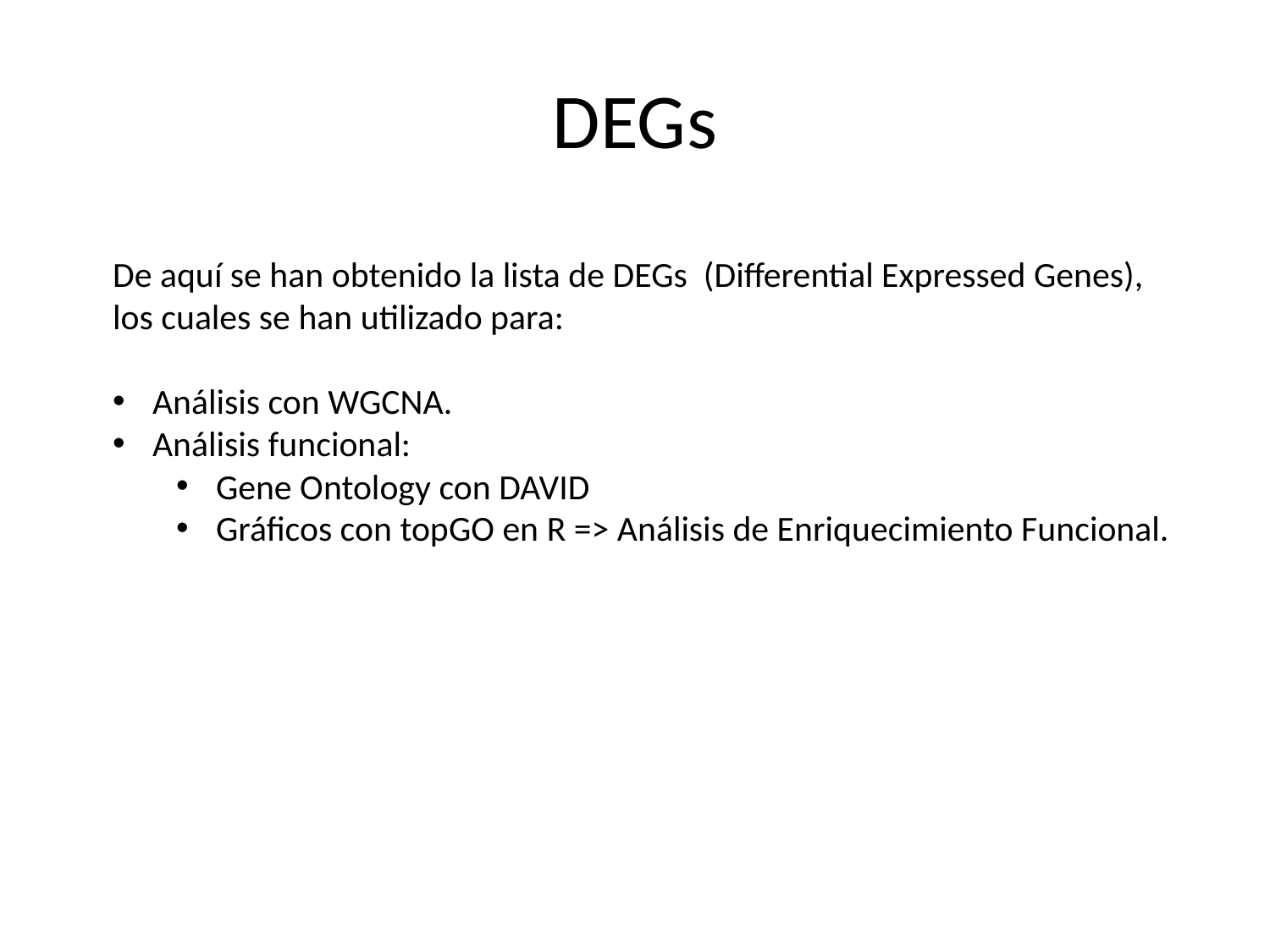

# DEGs
De aquí se han obtenido la lista de DEGs  (Differential Expressed Genes),
los cuales se han utilizado para:

Análisis con WGCNA.
Análisis funcional:
Gene Ontology con DAVID
Gráficos con topGO en R => Análisis de Enriquecimiento Funcional.